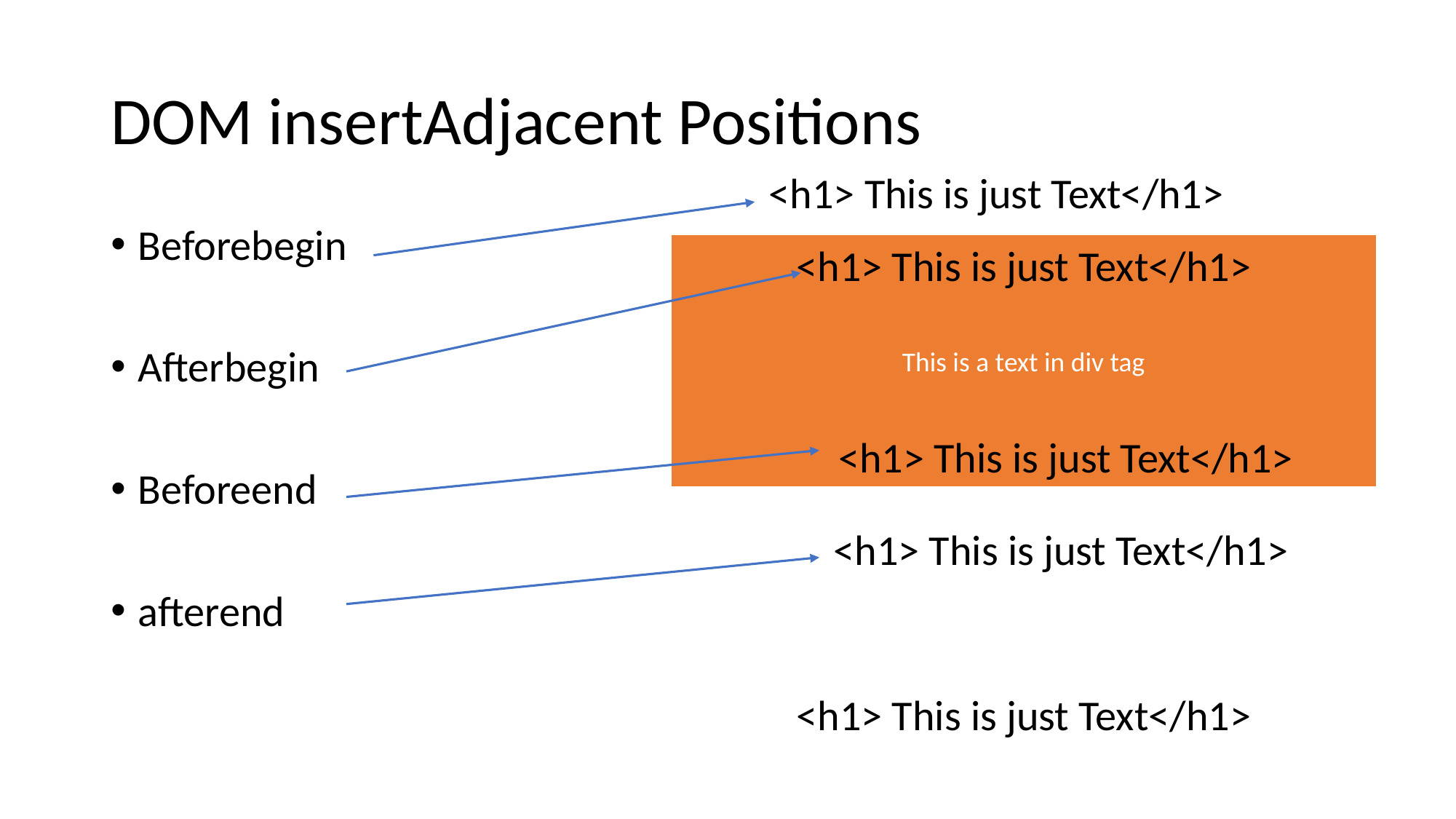

# DOM insertAdjacent Positions
<h1> This is just Text</h1>
Beforebegin

Afterbegin

Beforeend

afterend
<h1> This is just Text</h1>
This is a text in div tag
<h1> This is just Text</h1>
<h1> This is just Text</h1>
<h1> This is just Text</h1>